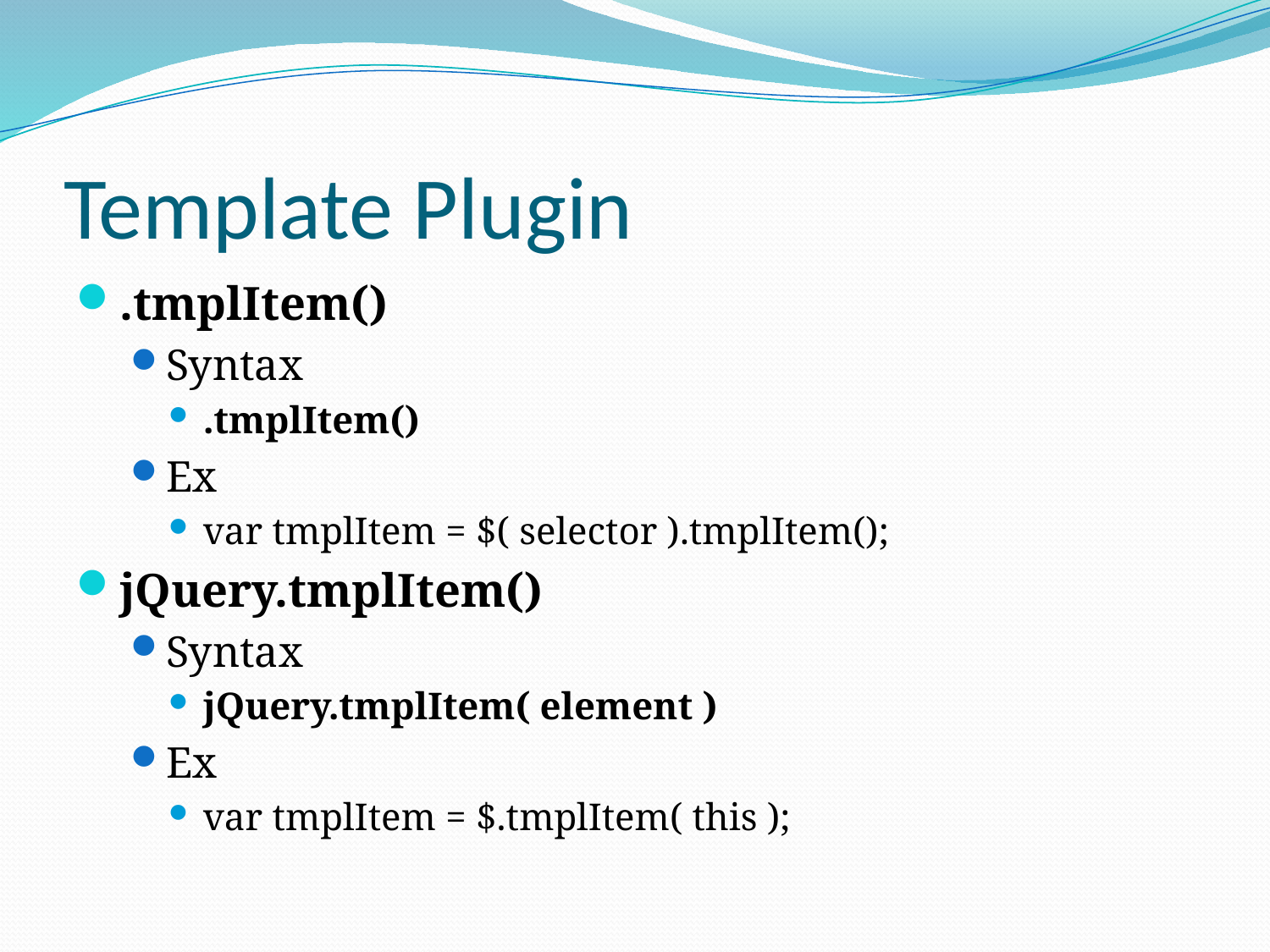

# Template Plugin
.tmplItem()
Syntax
.tmplItem()
Ex
var tmplItem = $( selector ).tmplItem();
jQuery.tmplItem()
Syntax
jQuery.tmplItem( element )
Ex
var tmplItem = $.tmplItem( this );